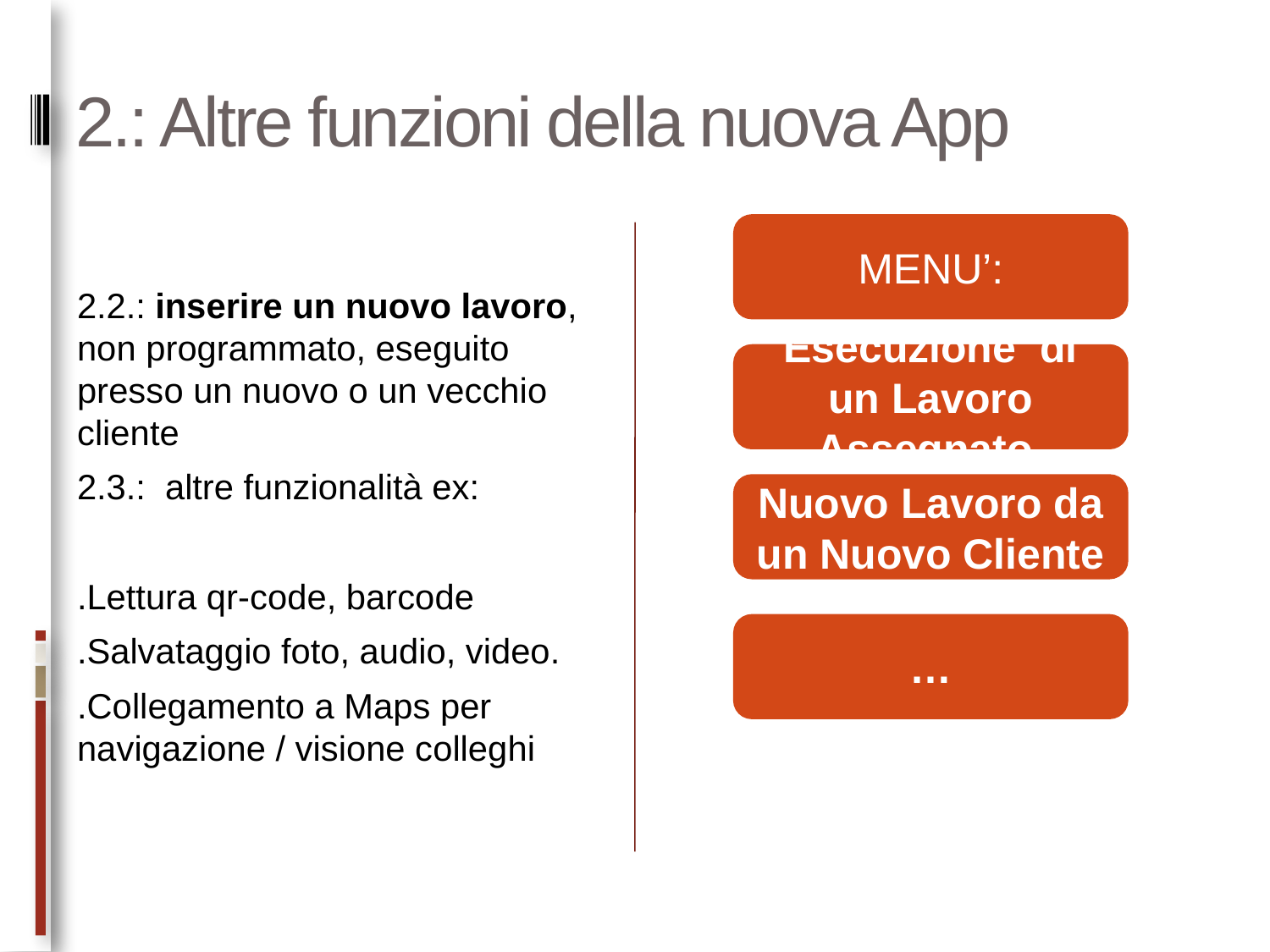

# 2.: Altre funzioni della nuova App
MENU’:

2.2.: inserire un nuovo lavoro, non programmato, eseguito presso un nuovo o un vecchio cliente
2.3.:  altre funzionalità ex:

.Lettura qr-code, barcode
.Salvataggio foto, audio, video.
.Collegamento a Maps per navigazione / visione colleghi

Esecuzione  di un Lavoro Assegnato
Nuovo Lavoro da un Nuovo Cliente
…